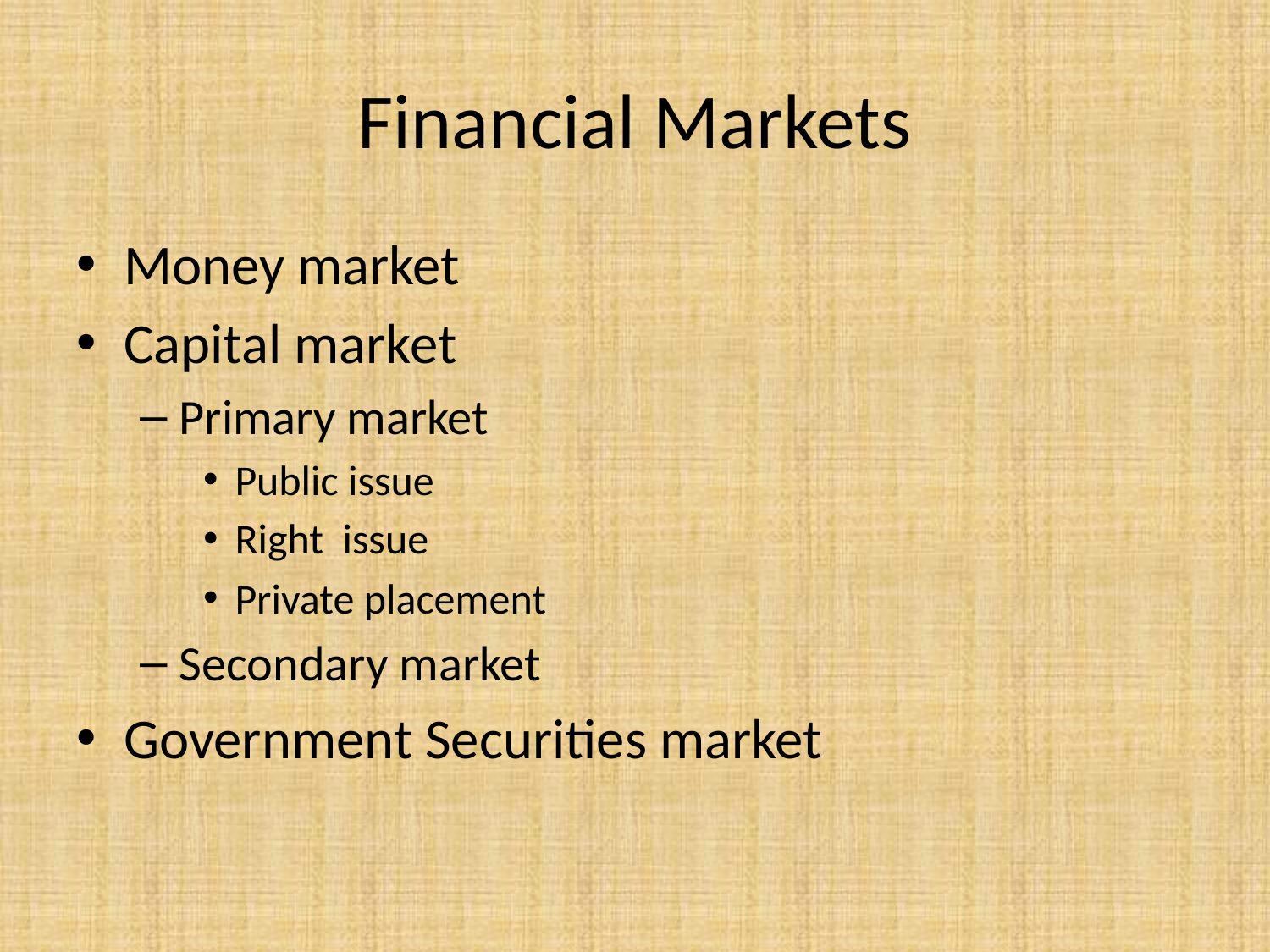

# Financial Markets
Money market
Capital market
Primary market
Public issue
Right  issue
Private placement
Secondary market
Government Securities market